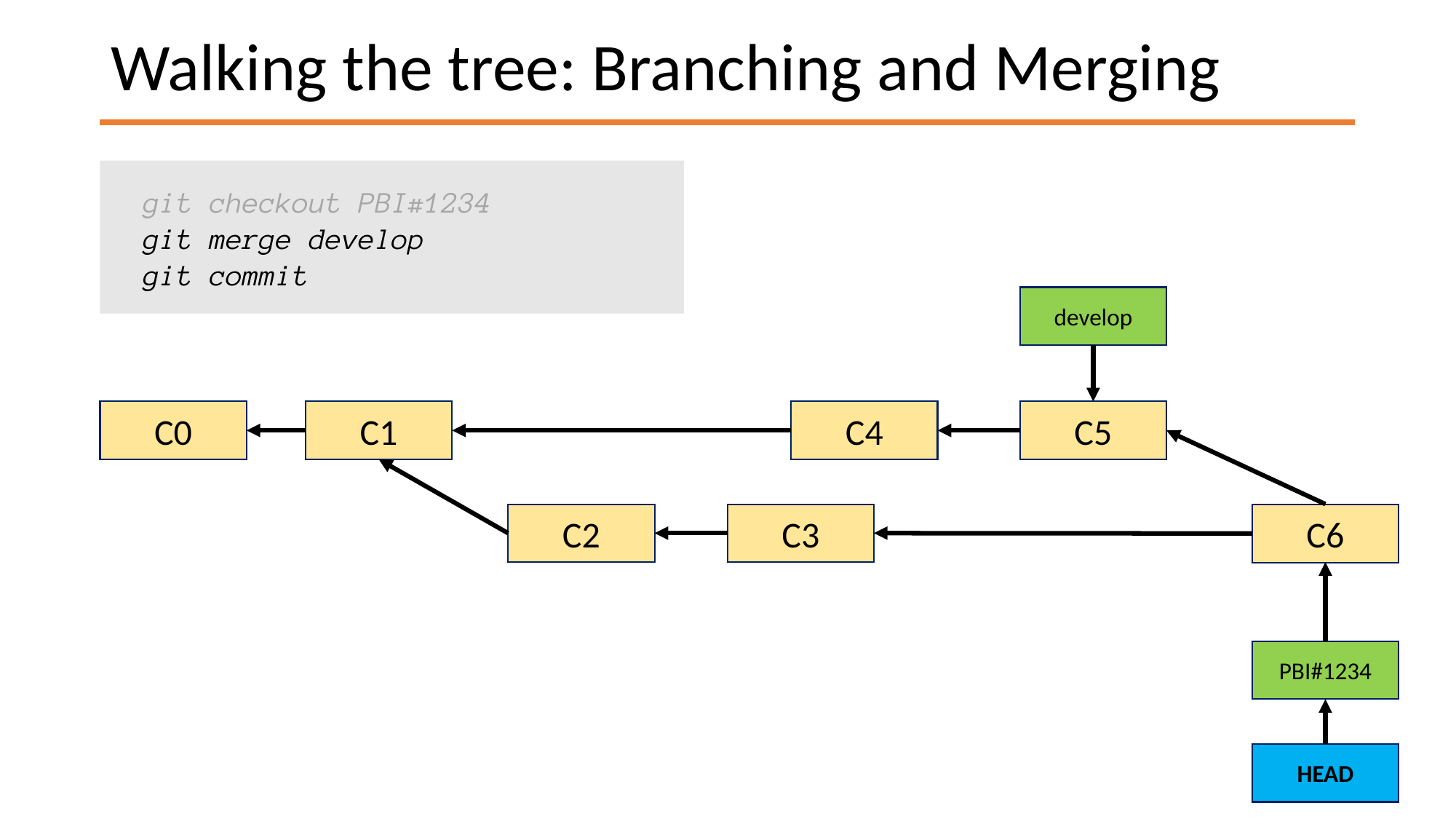

# Walking the tree: Branching and Merging
git checkout PBI#1234
git merge develop
git commit
develop
C5
C1
C0
C4
C2
C3
C6
PBI#1234
HEAD